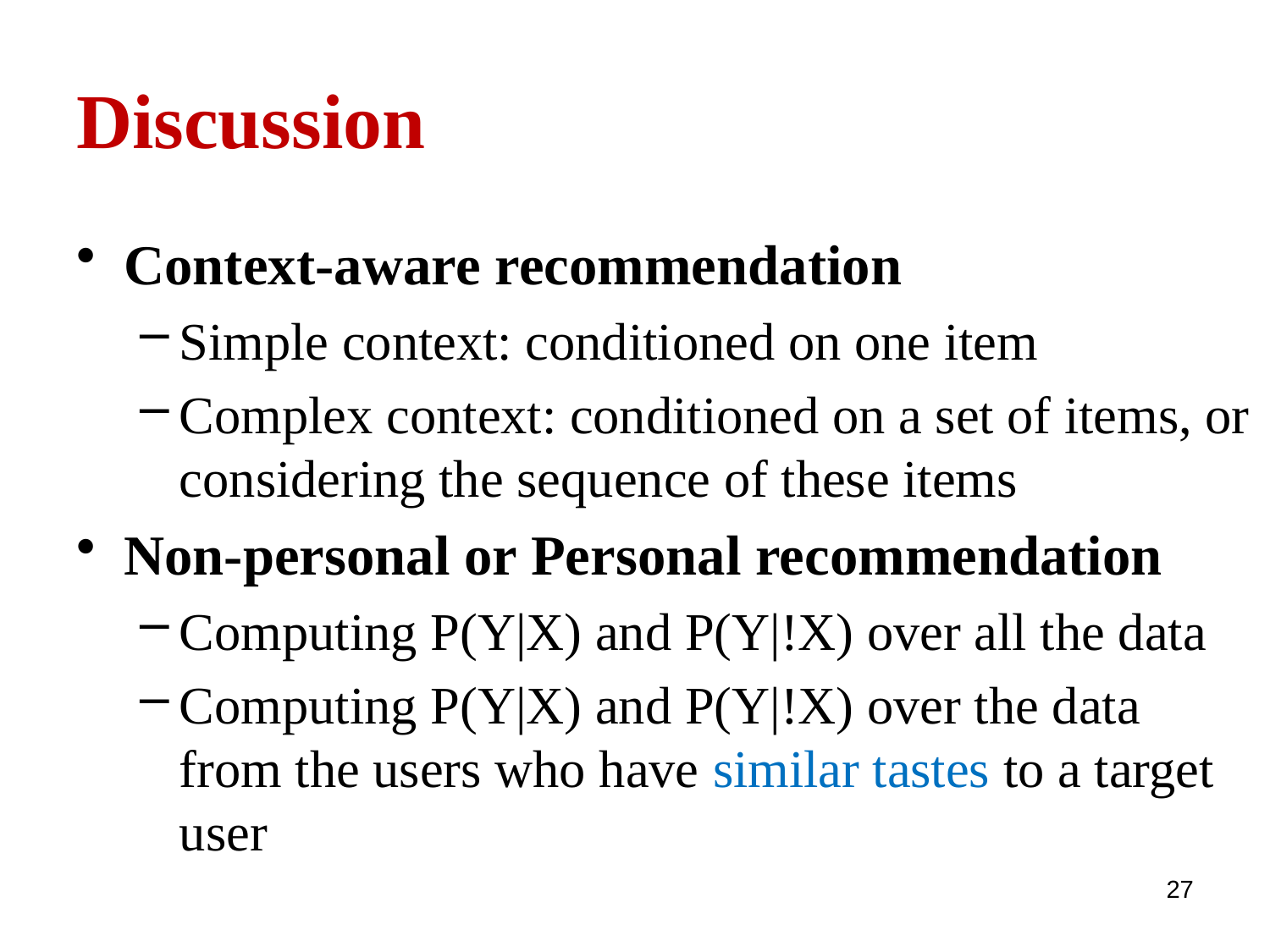

# Discussion
Context-aware recommendation
Simple context: conditioned on one item
Complex context: conditioned on a set of items, or considering the sequence of these items
Non-personal or Personal recommendation
Computing P(Y|X) and P(Y|!X) over all the data
Computing P(Y|X) and P(Y|!X) over the data from the users who have similar tastes to a target user

27